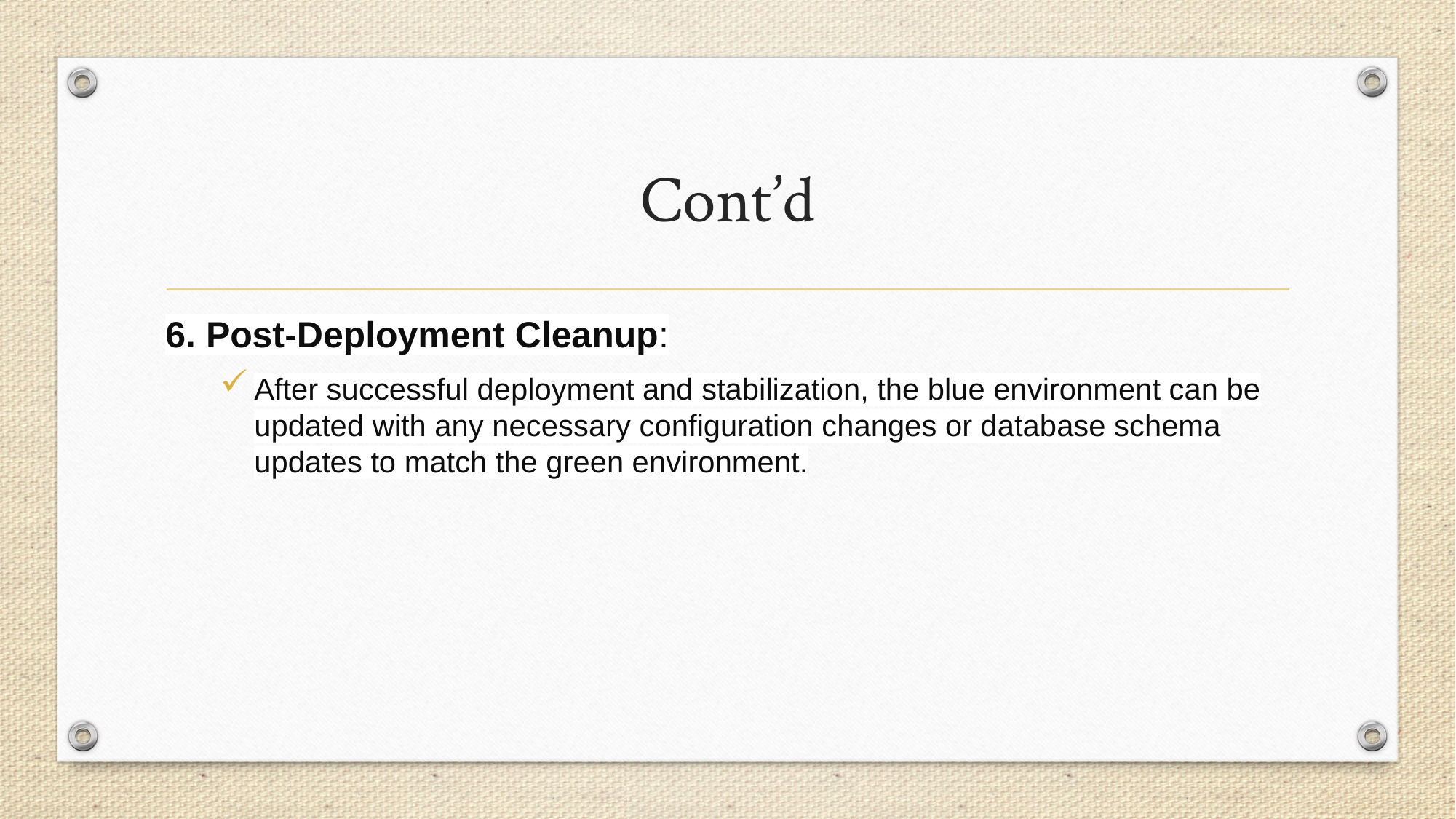

# Cont’d
6. Post-Deployment Cleanup:
After successful deployment and stabilization, the blue environment can be updated with any necessary configuration changes or database schema updates to match the green environment.